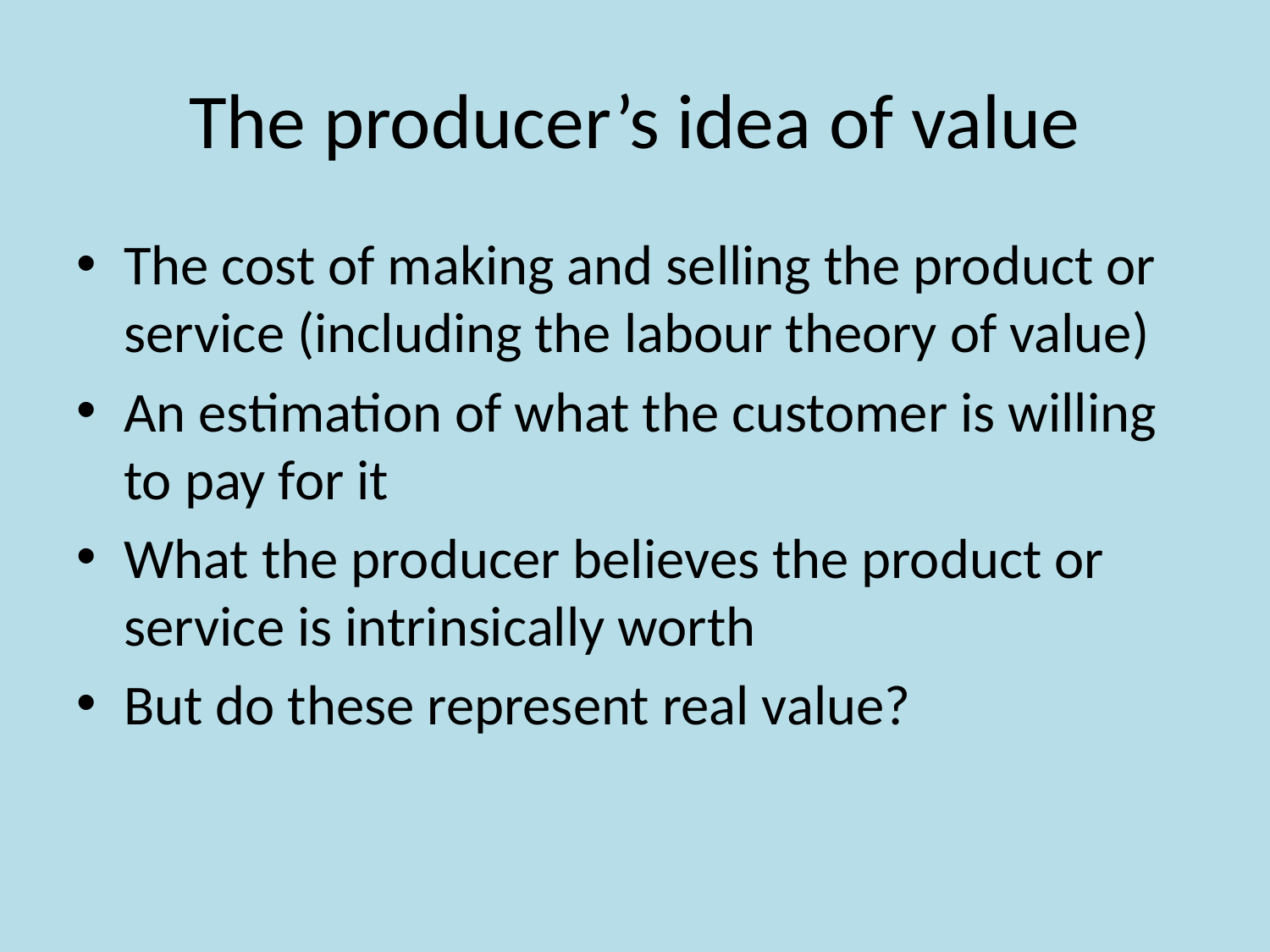

# The producer’s idea of value
The cost of making and selling the product or service (including the labour theory of value)
An estimation of what the customer is willing to pay for it
What the producer believes the product or service is intrinsically worth
But do these represent real value?